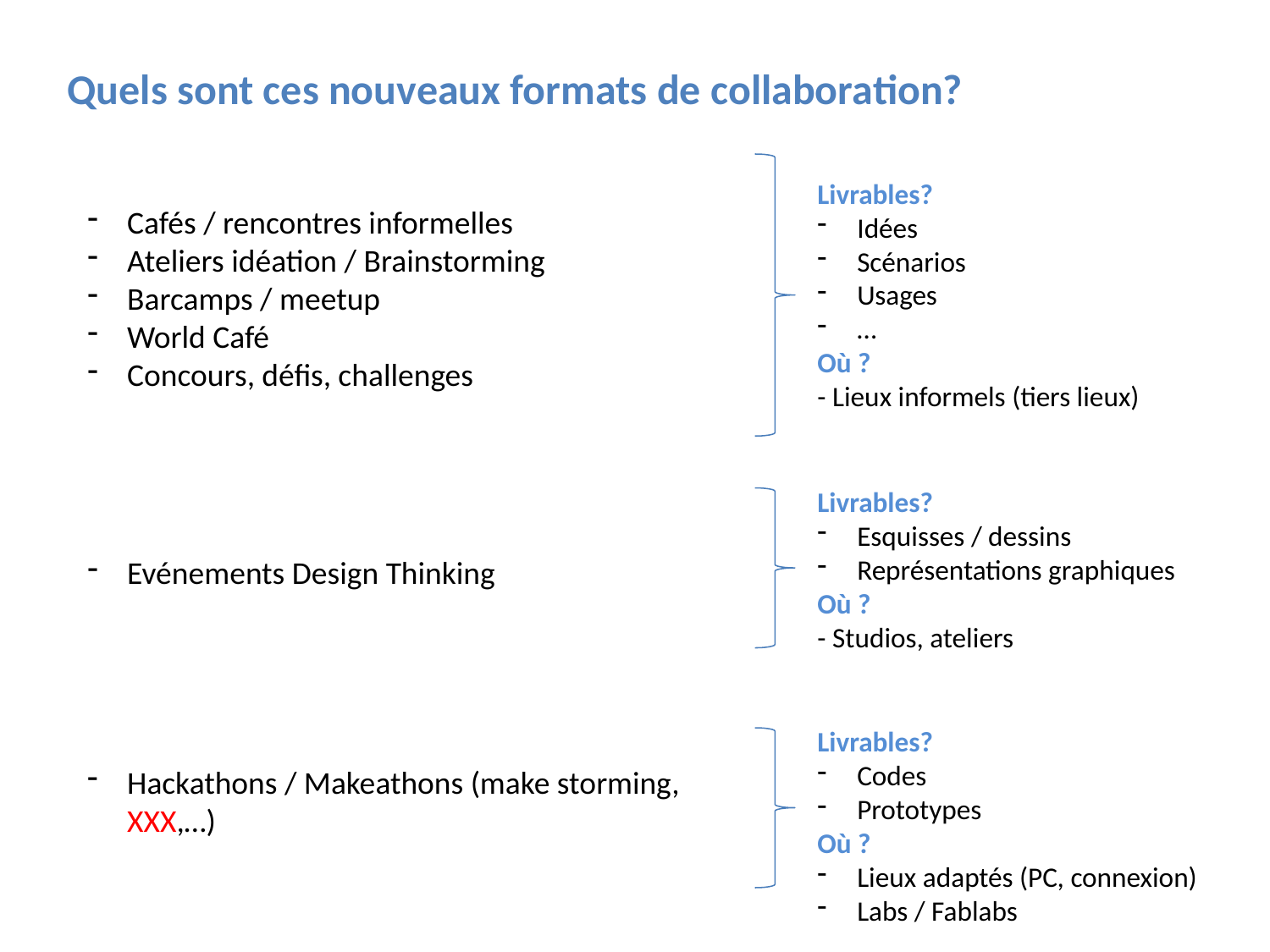

Quels sont ces nouveaux formats de collaboration?

Livrables?
Idées
Scénarios
Usages
…
Où ?
- Lieux informels (tiers lieux)
Cafés / rencontres informelles
Ateliers idéation / Brainstorming
Barcamps / meetup
World Café
Concours, défis, challenges
Livrables?
Esquisses / dessins
Représentations graphiques
Où ?
- Studios, ateliers

Evénements Design Thinking
Livrables?
Codes
Prototypes
Où ?
Lieux adaptés (PC, connexion)
Labs / Fablabs

Hackathons / Makeathons (make storming, XXX,…)